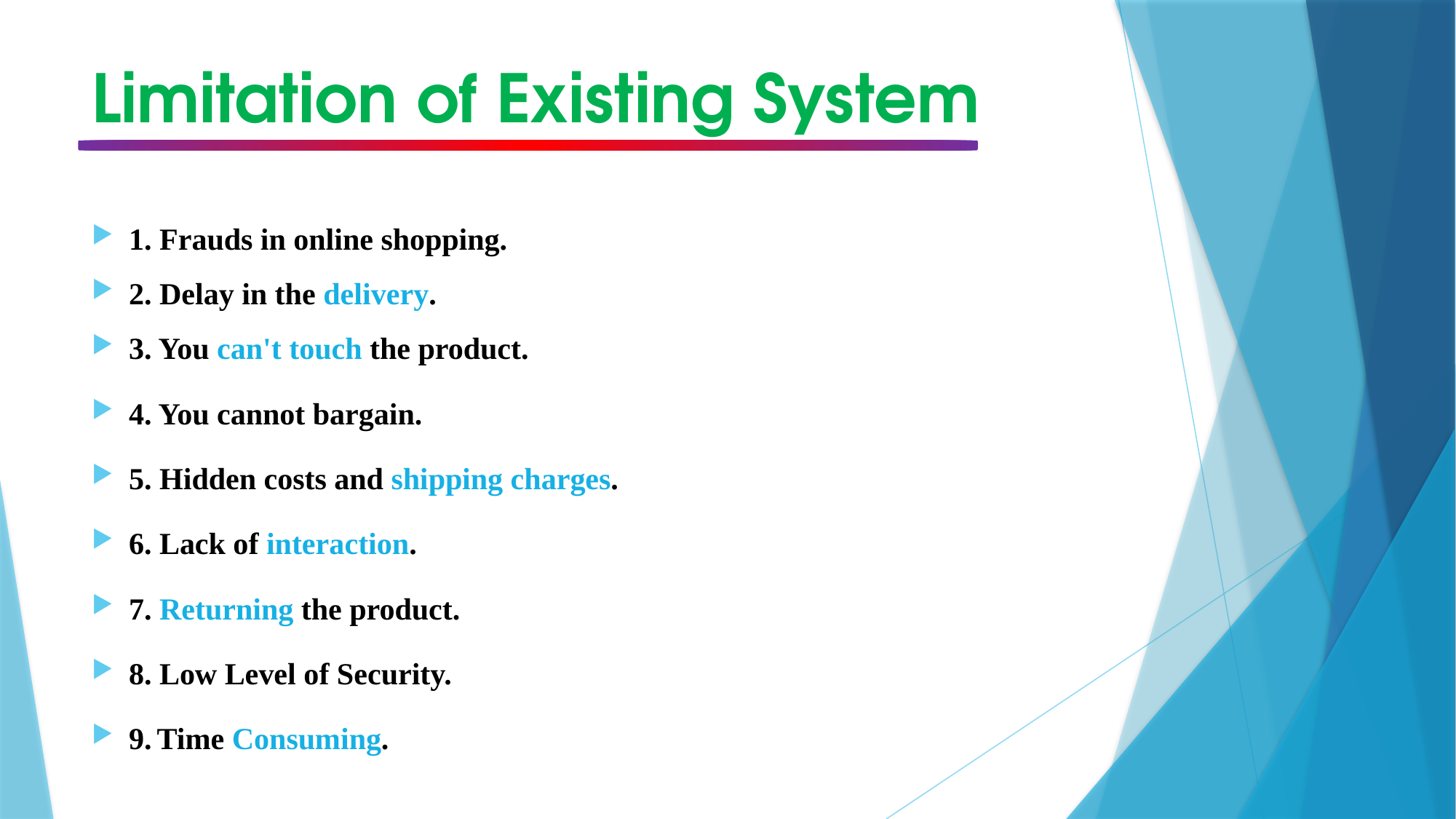

# Limitation of Existing System

1. Frauds in online shopping.
2. Delay in the delivery.
3. You can't touch the product.
4. You cannot bargain.
5. Hidden costs and shipping charges.
6. Lack of interaction.
7. Returning the product.
8. Low Level of Security.
9. Time Consuming.